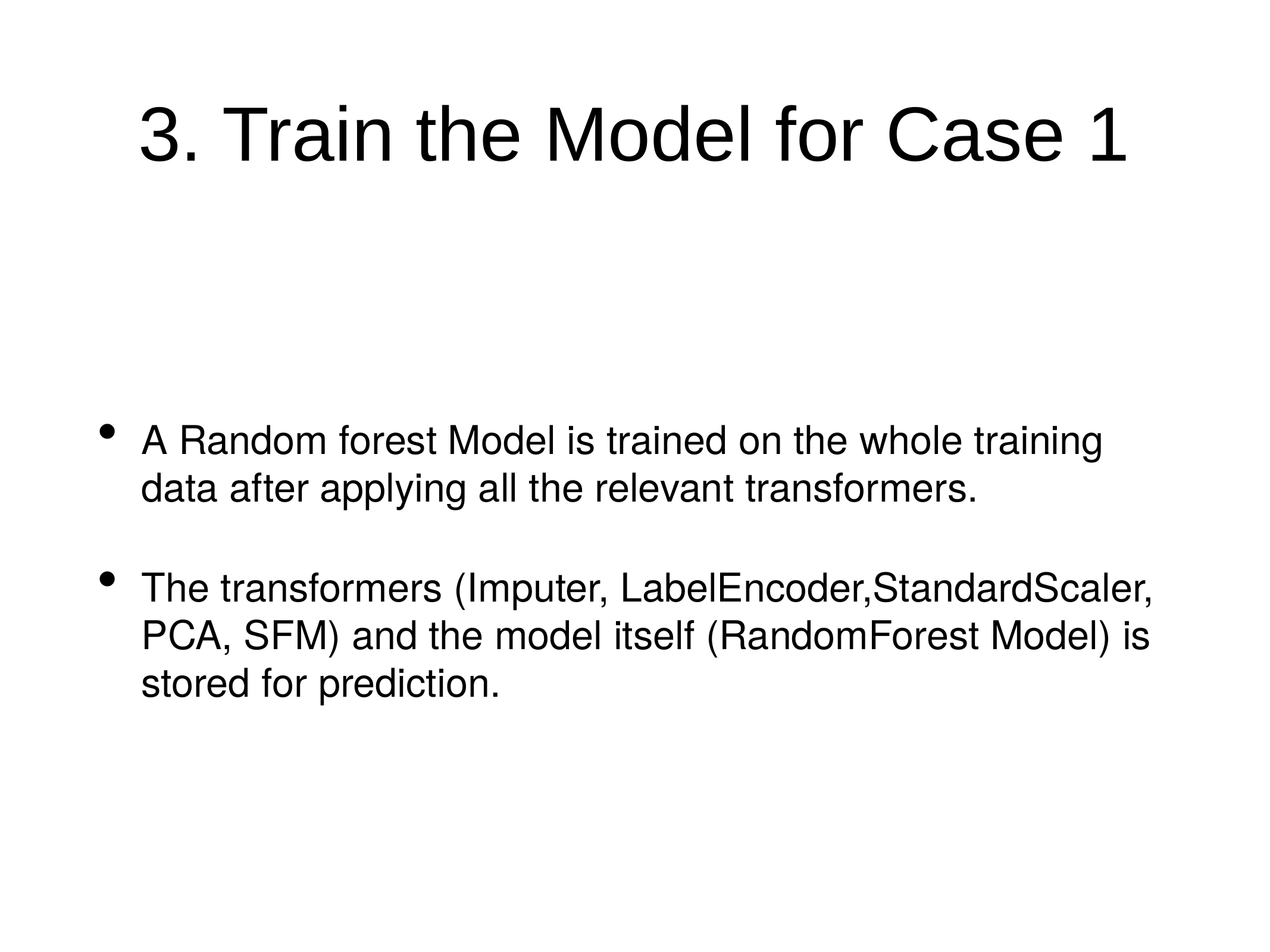

# 3. Train the Model for Case 1
A Random forest Model is trained on the whole training data after applying all the relevant transformers.
The transformers (Imputer, LabelEncoder,StandardScaler, PCA, SFM) and the model itself (RandomForest Model) is stored for prediction.